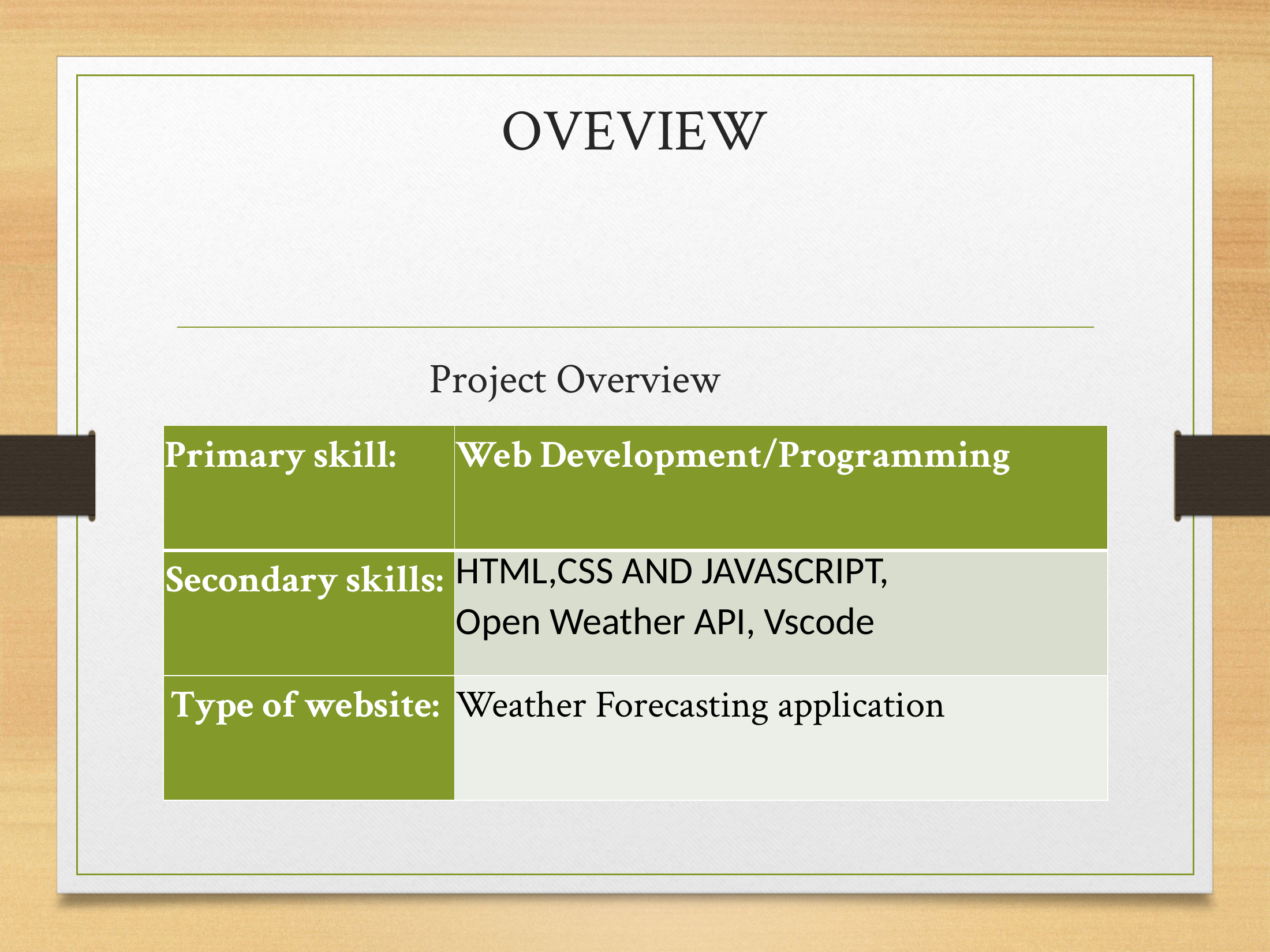

# OVEVIEW
                           Project Overview

| Primary skill: | Web Development/Programming |
| --- | --- |
| Secondary skills: | HTML,CSS AND JAVASCRIPT, Open Weather API, Vscode |
| Type of website: | Weather Forecasting application |